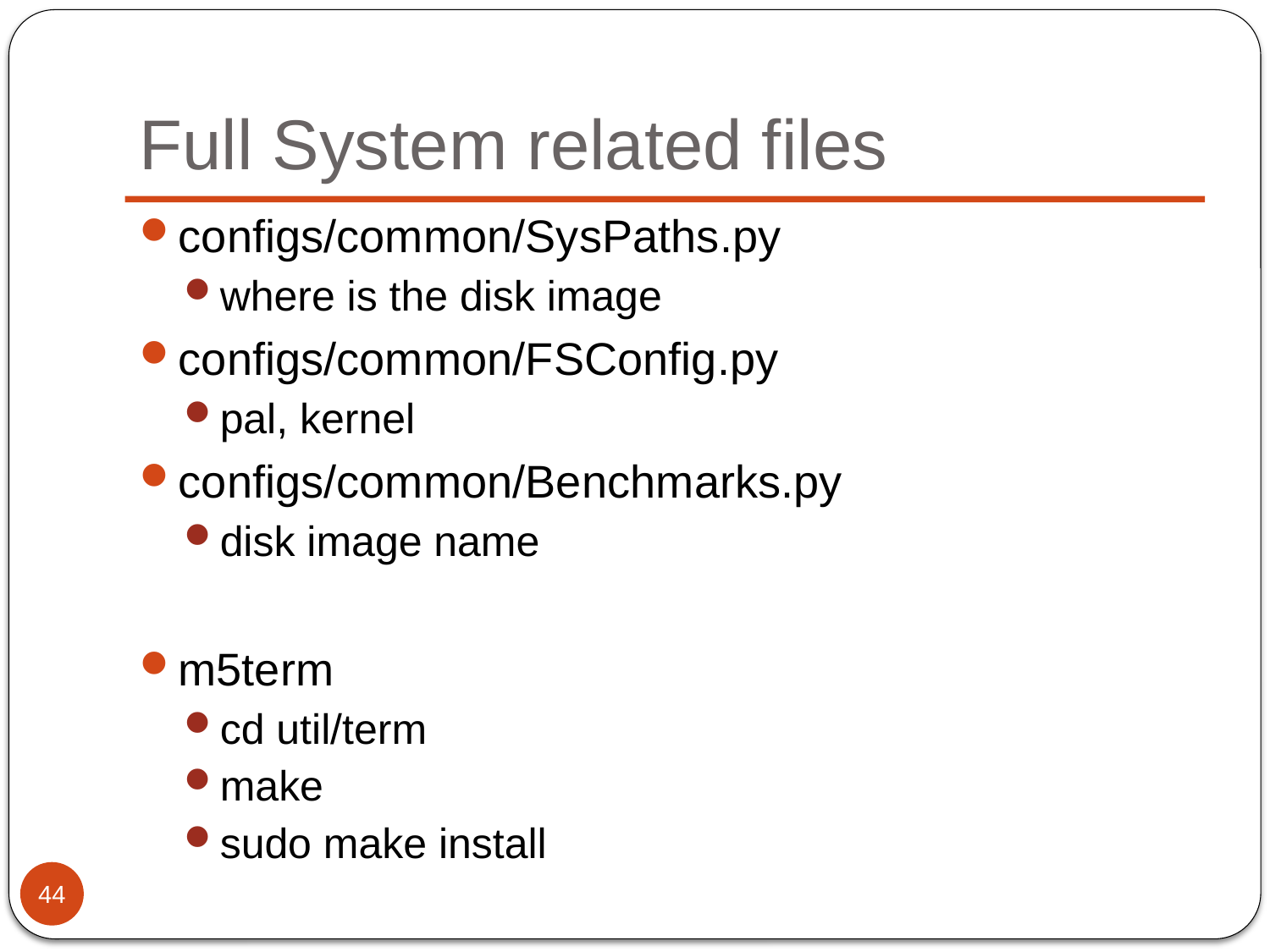

# Full System related files
configs/common/SysPaths.py
where is the disk image
configs/common/FSConfig.py
pal, kernel
configs/common/Benchmarks.py
disk image name

m5term
cd util/term
make
sudo make install
44